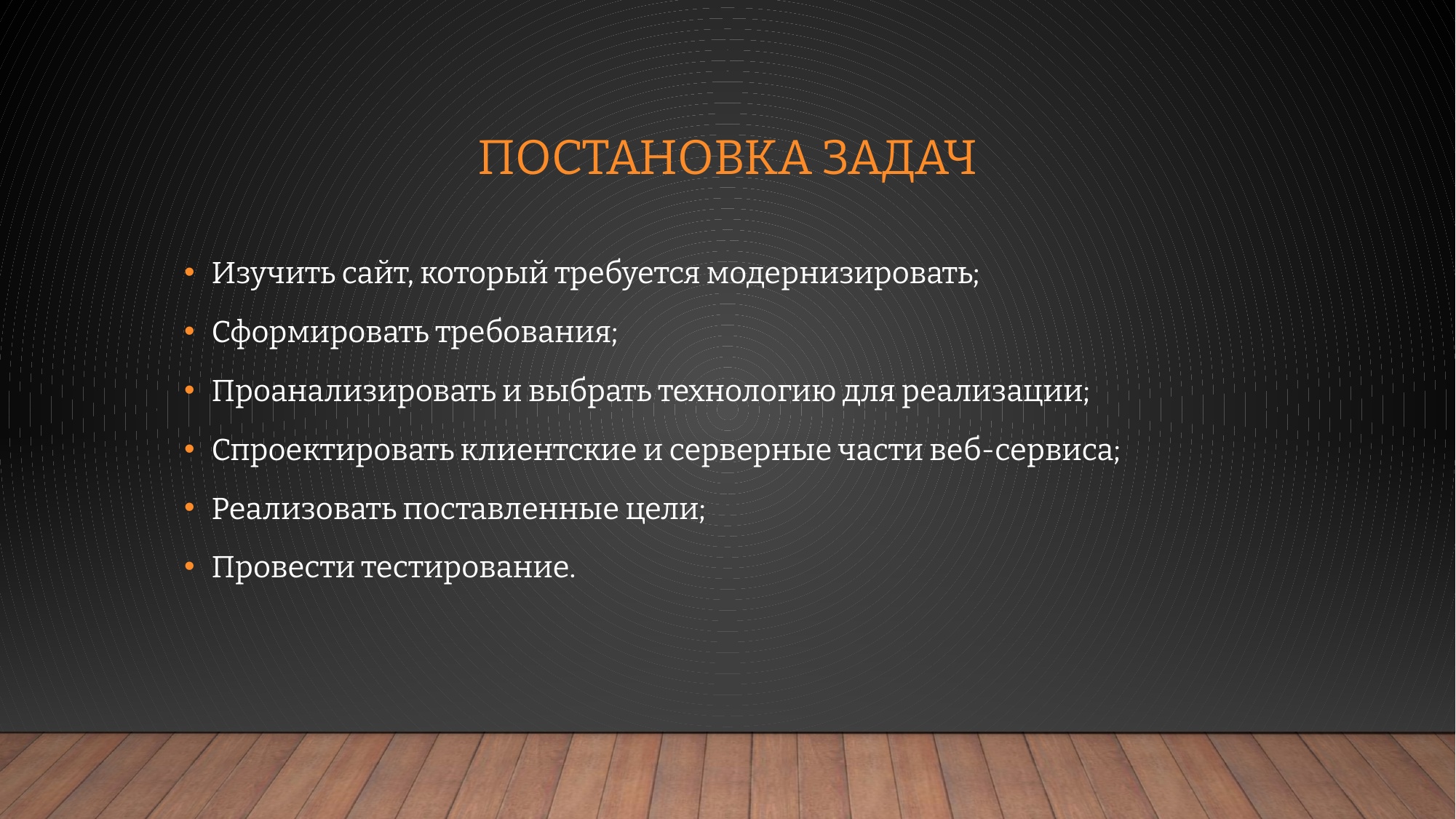

# Постановка задач
Изучить сайт, который требуется модернизировать;
Сформировать требования;
Проанализировать и выбрать технологию для реализации;
Спроектировать клиентские и серверные части веб-сервиса;
Реализовать поставленные цели;
Провести тестирование.